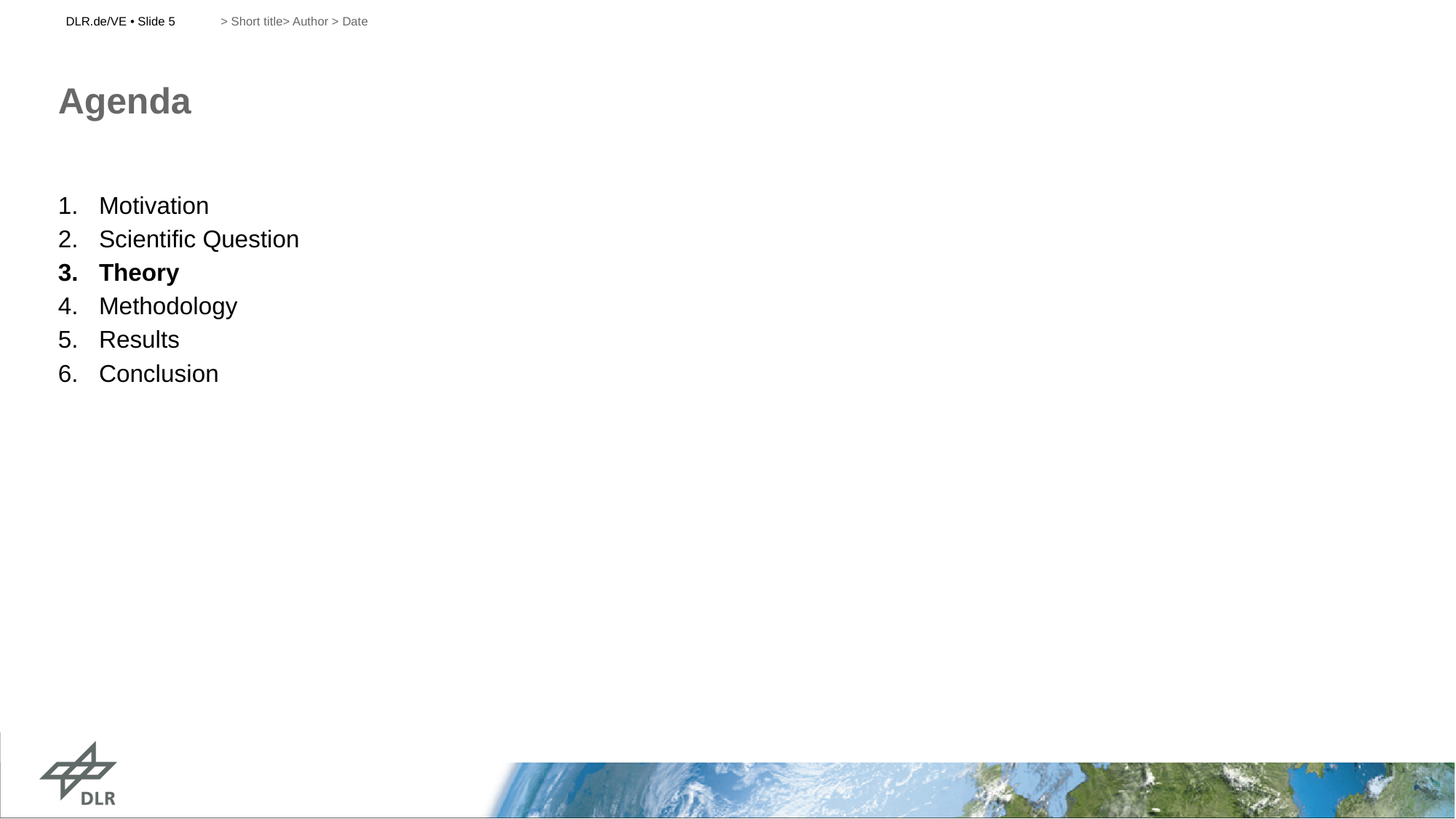

DLR.de/VE • Slide 5
> Short title> Author > Date
# Agenda
Motivation
Scientific Question
Theory
Methodology
Results
Conclusion